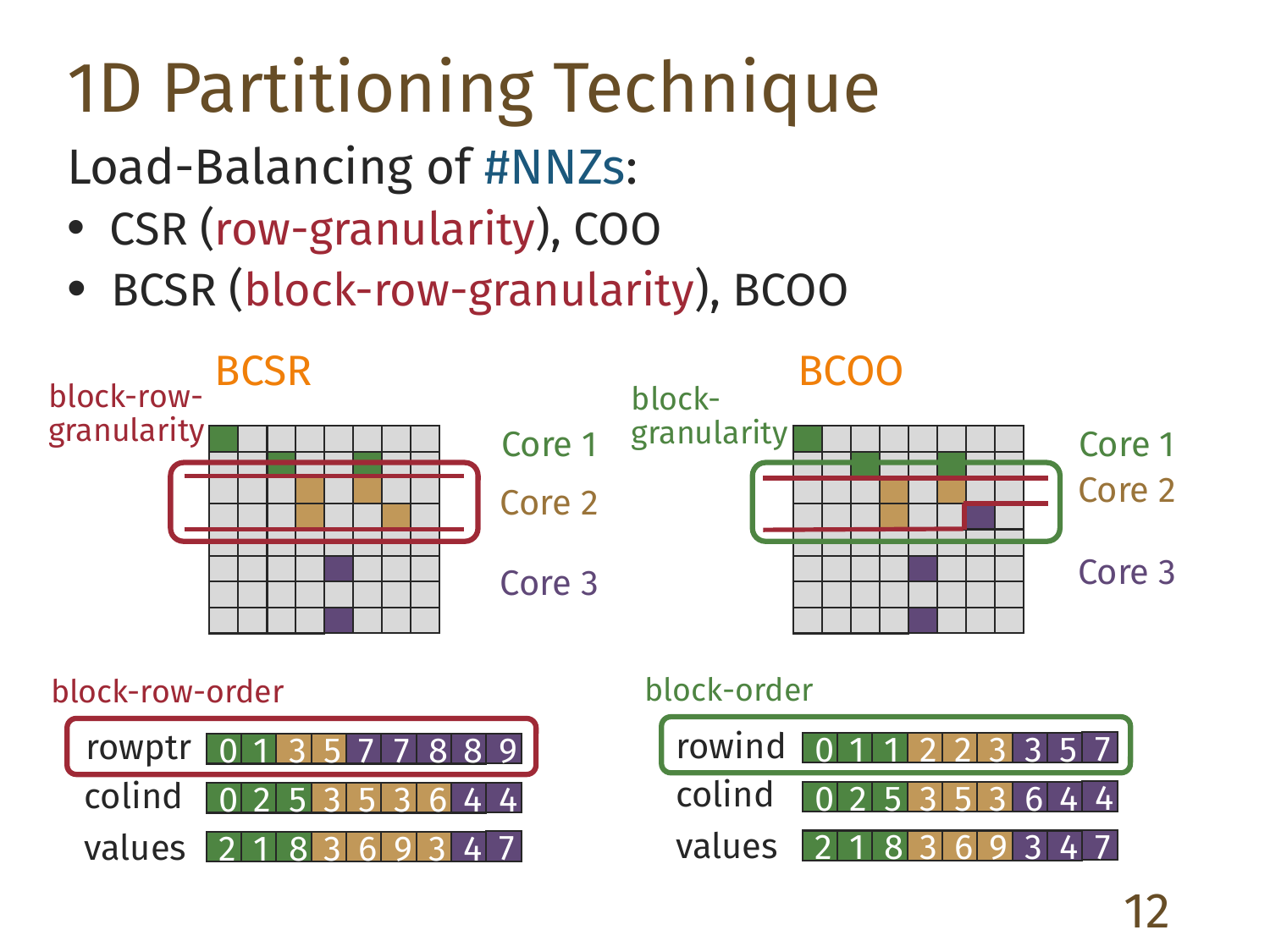

1D Partitioning Technique
Load-Balancing of #NNZs:
 CSR (row-granularity), COO
 BCSR (block-row-granularity), BCOO

ΒCSR
ΒCOO

block-row-
granularity
block-
granularity
Core 1
Core 1

Core 2
Core 2

Core 3
Core 3
block-order
block-row-order
rowind
rowptr
7
0
1
1
2
2
3
3
5
9
0
1
3
5
7
7
8
8
colind
colind
4
0
2
5
3
5
3
6
4
4
0
2
5
3
5
3
6
4
values
values
7
2
1
8
3
6
9
3
4
7
2
1
8
3
6
9
3
4
12